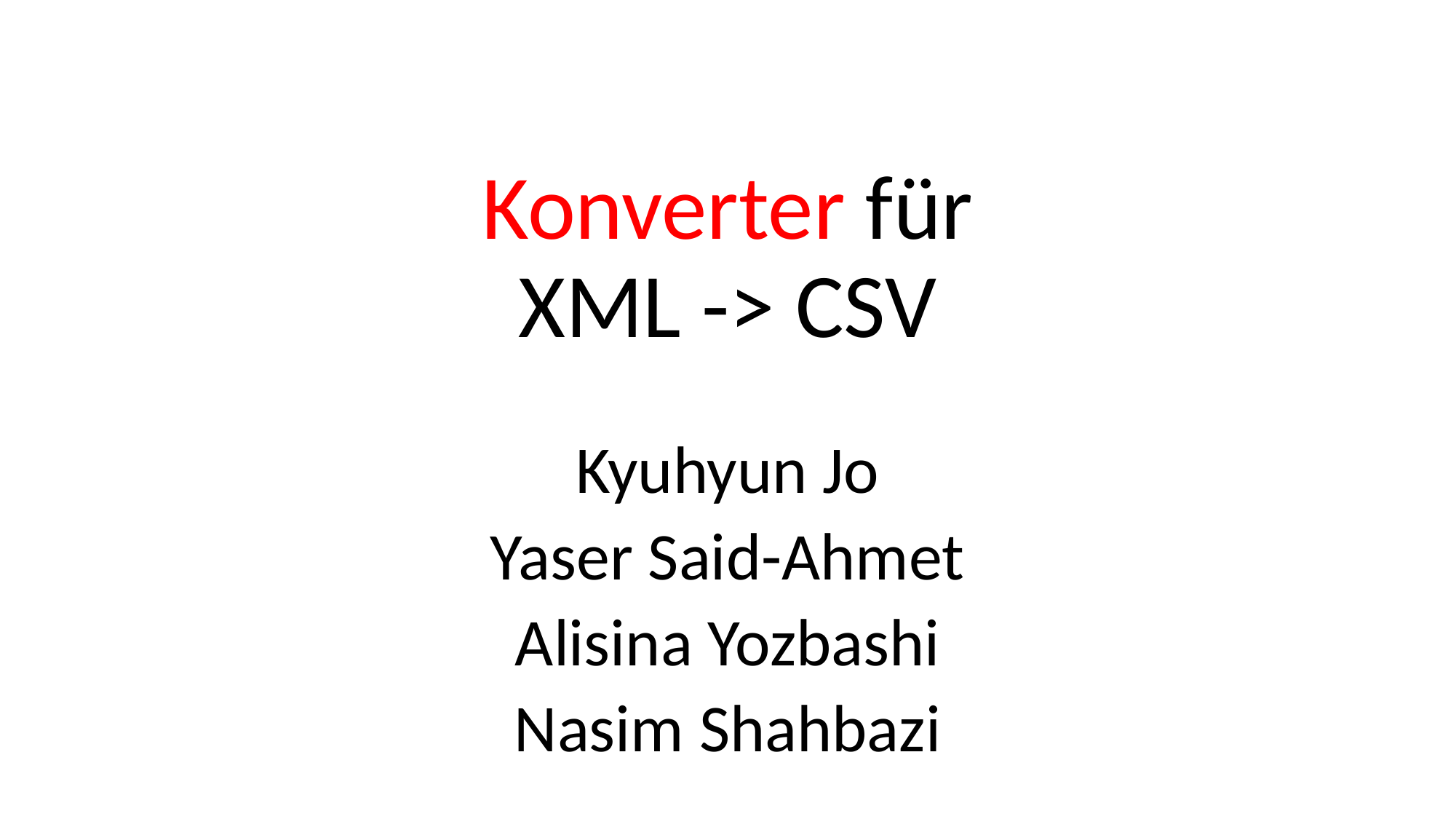

# Konverter für XML -> CSV
Kyuhyun Jo
Yaser Said-Ahmet
Alisina Yozbashi
Nasim Shahbazi